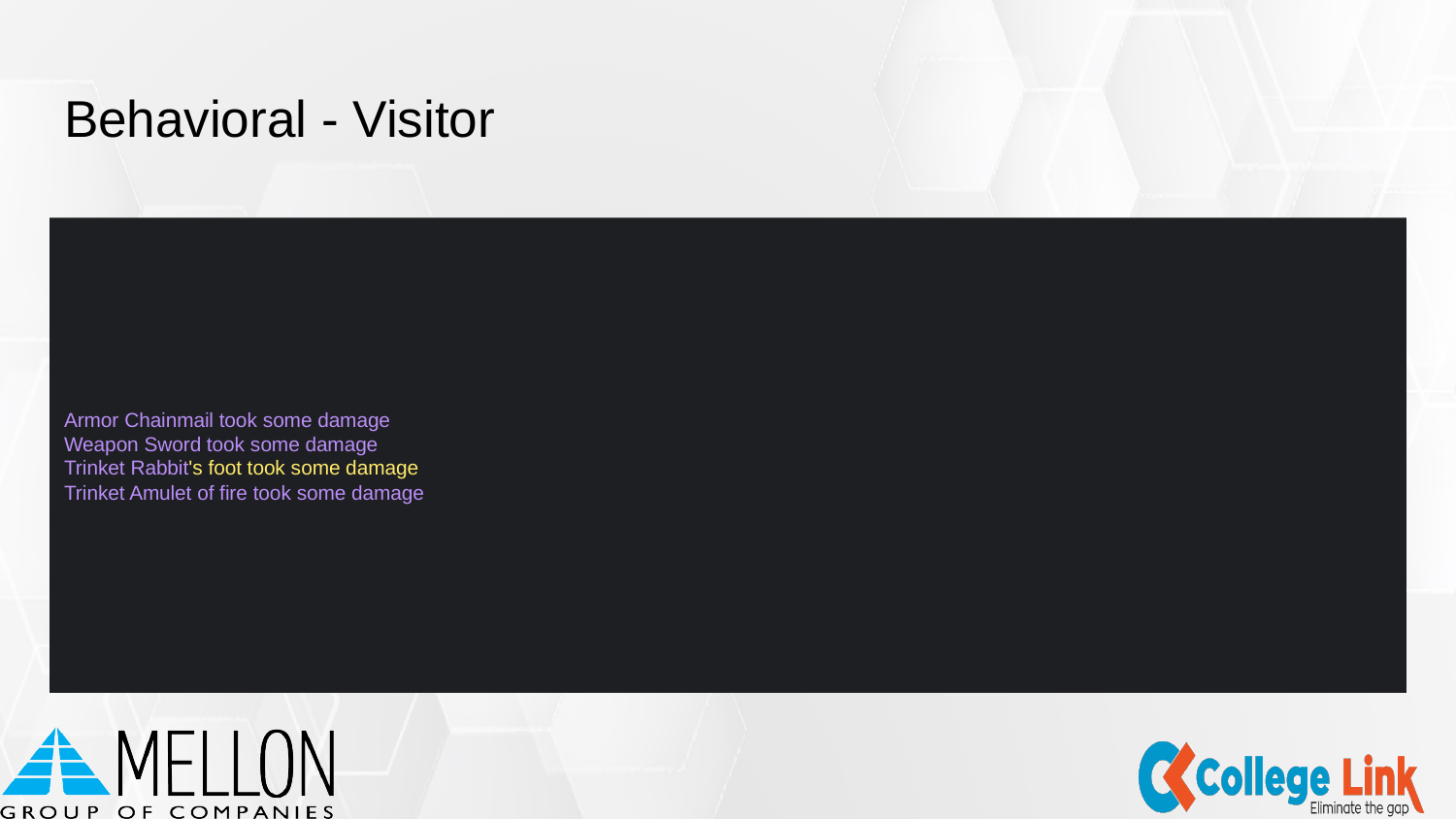

# Behavioral - Visitor
Armor Chainmail took some damage
Weapon Sword took some damage
Trinket Rabbit's foot took some damage
Trinket Amulet of fire took some damage